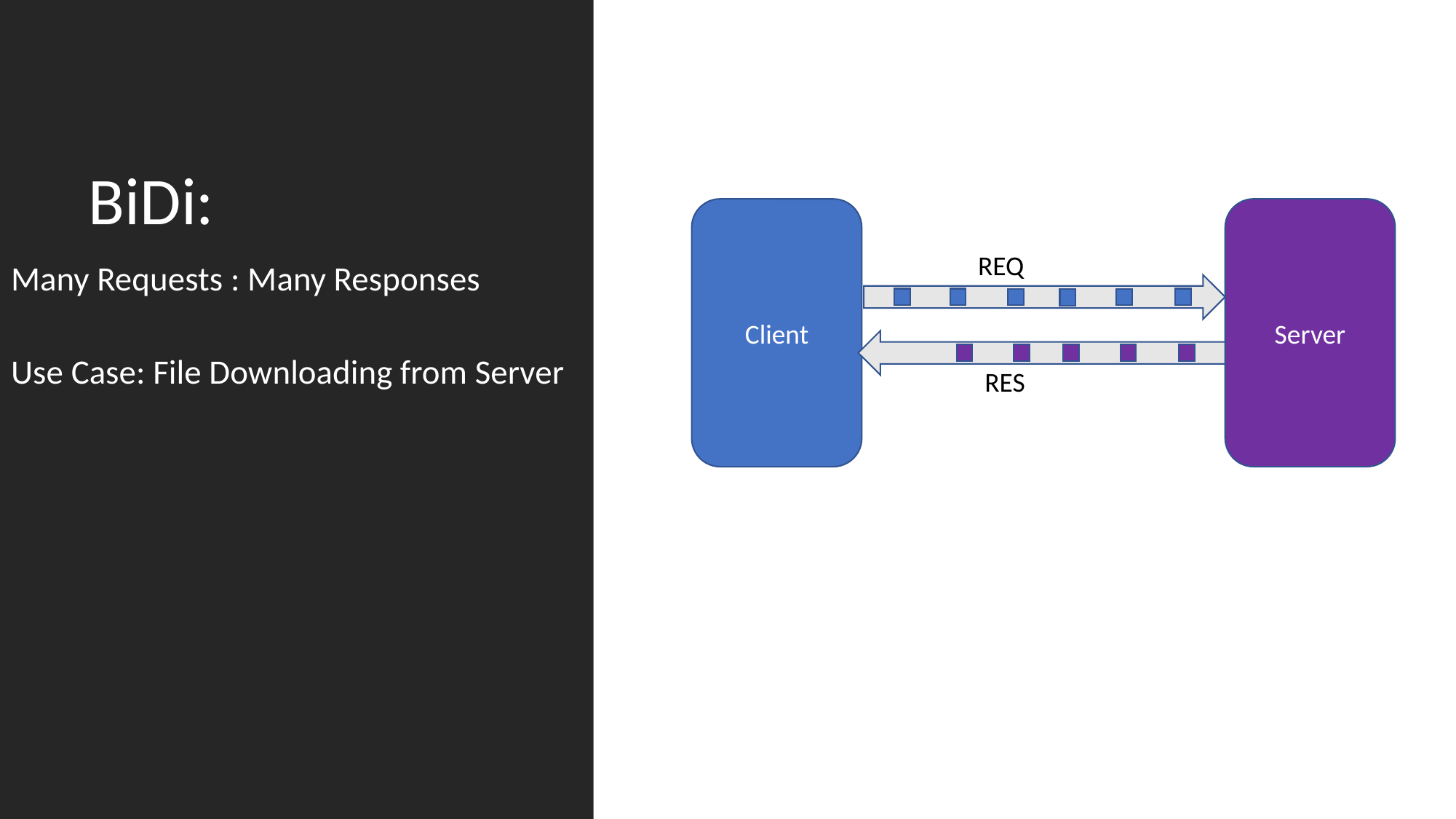

# BiDi:
Client
Server
REQ
Many Requests : Many Responses

Use Case: File Downloading from Server

RES